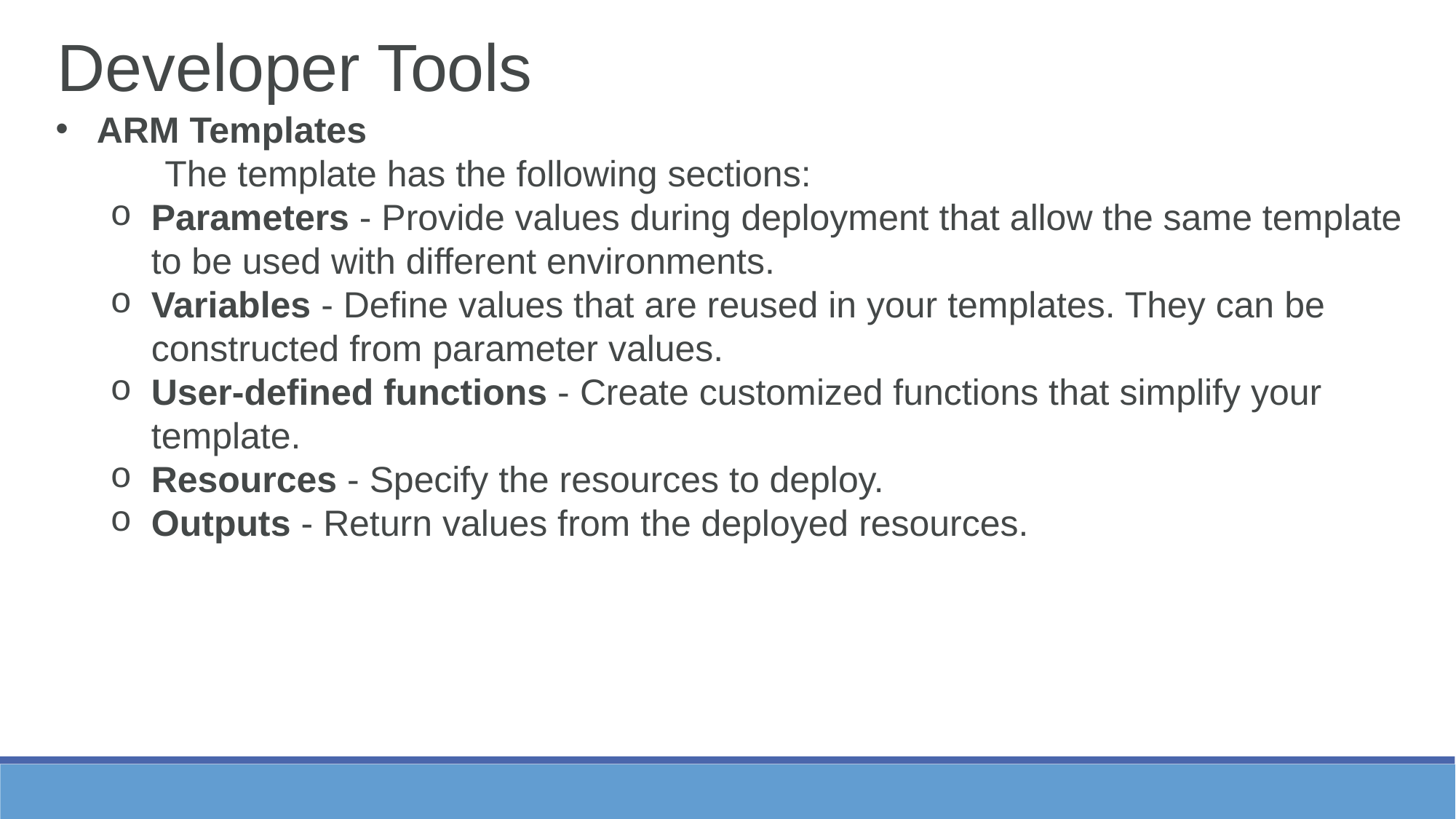

Developer Tools
ARM Templates
	The template has the following sections:
Parameters - Provide values during deployment that allow the same template to be used with different environments.
Variables - Define values that are reused in your templates. They can be constructed from parameter values.
User-defined functions - Create customized functions that simplify your template.
Resources - Specify the resources to deploy.
Outputs - Return values from the deployed resources.